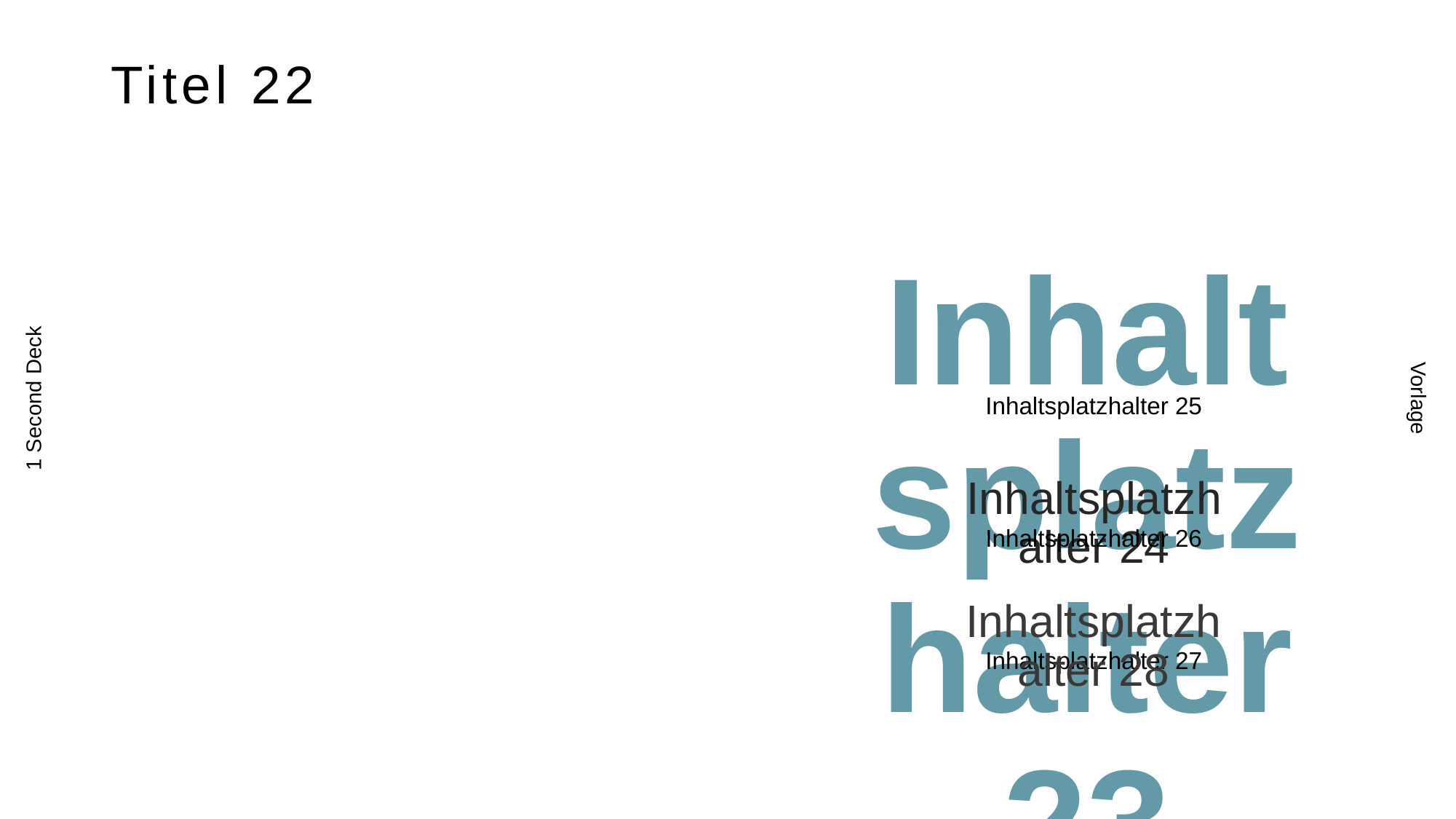

# Titel 22
Inhaltsplatzhalter 23
Inhaltsplatzhalter 25
Inhaltsplatzhalter 24
Inhaltsplatzhalter 26
Inhaltsplatzhalter 28
Inhaltsplatzhalter 27